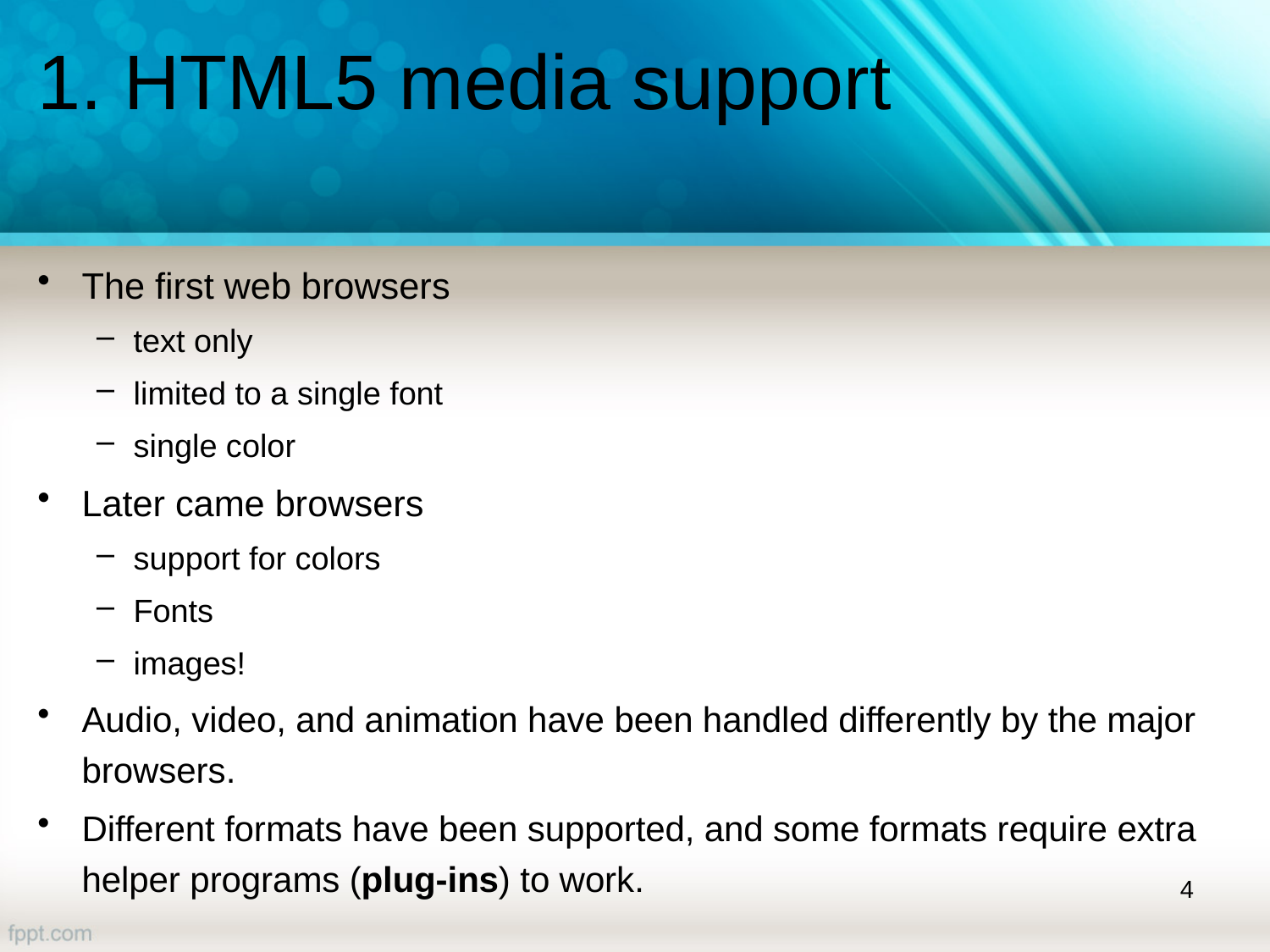

# 1. HTML5 media support
The first web browsers
text only
limited to a single font
single color
Later came browsers
support for colors
Fonts
images!
Audio, video, and animation have been handled differently by the major browsers.
Different formats have been supported, and some formats require extra helper programs (plug-ins) to work.
4